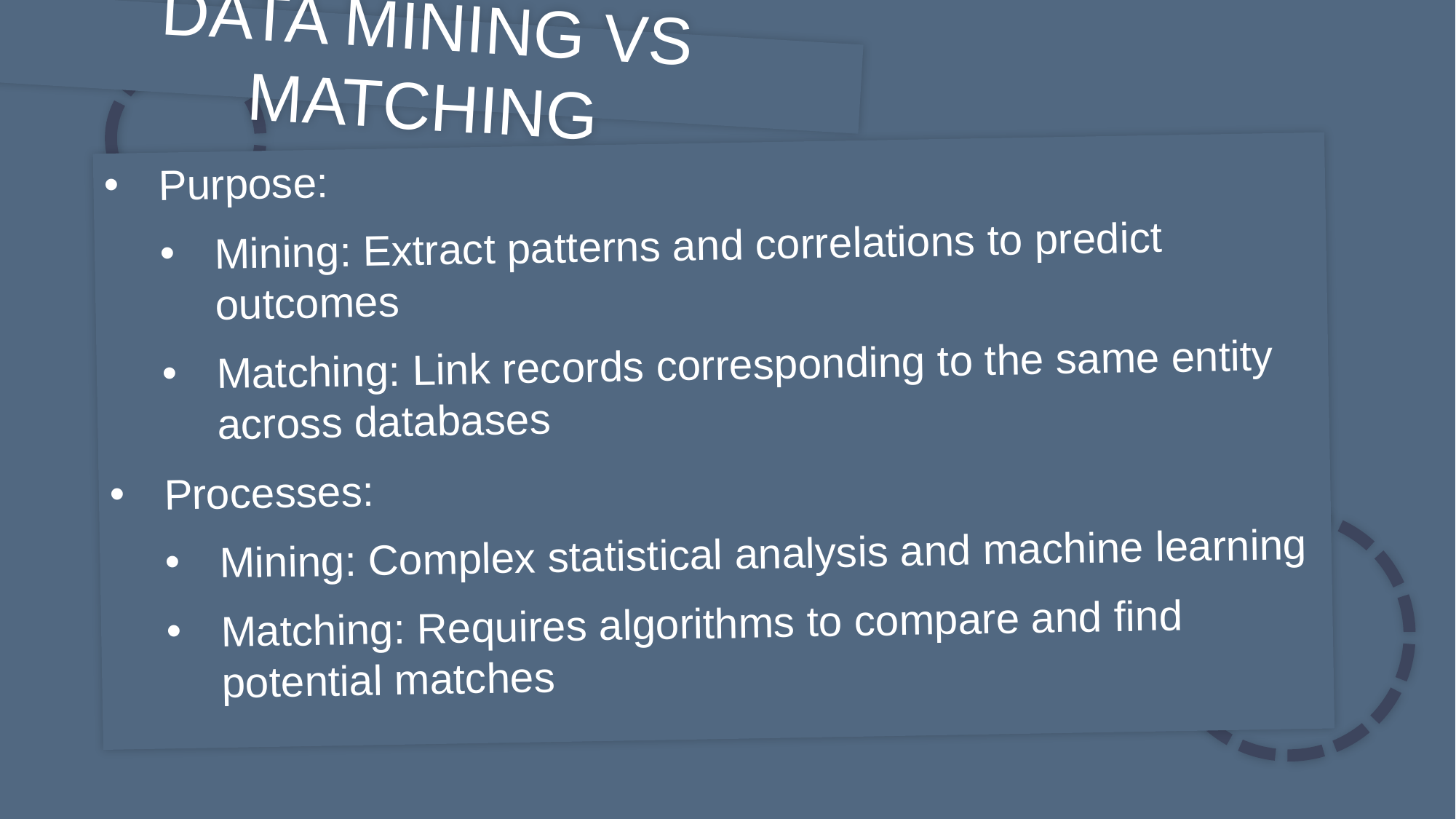

DATA MINING VS MATCHING

Purpose:
Mining: Extract patterns and correlations to predict outcomes
Matching: Link records corresponding to the same entity across databases
Processes:
Mining: Complex statistical analysis and machine learning
Matching: Requires algorithms to compare and find potential matches